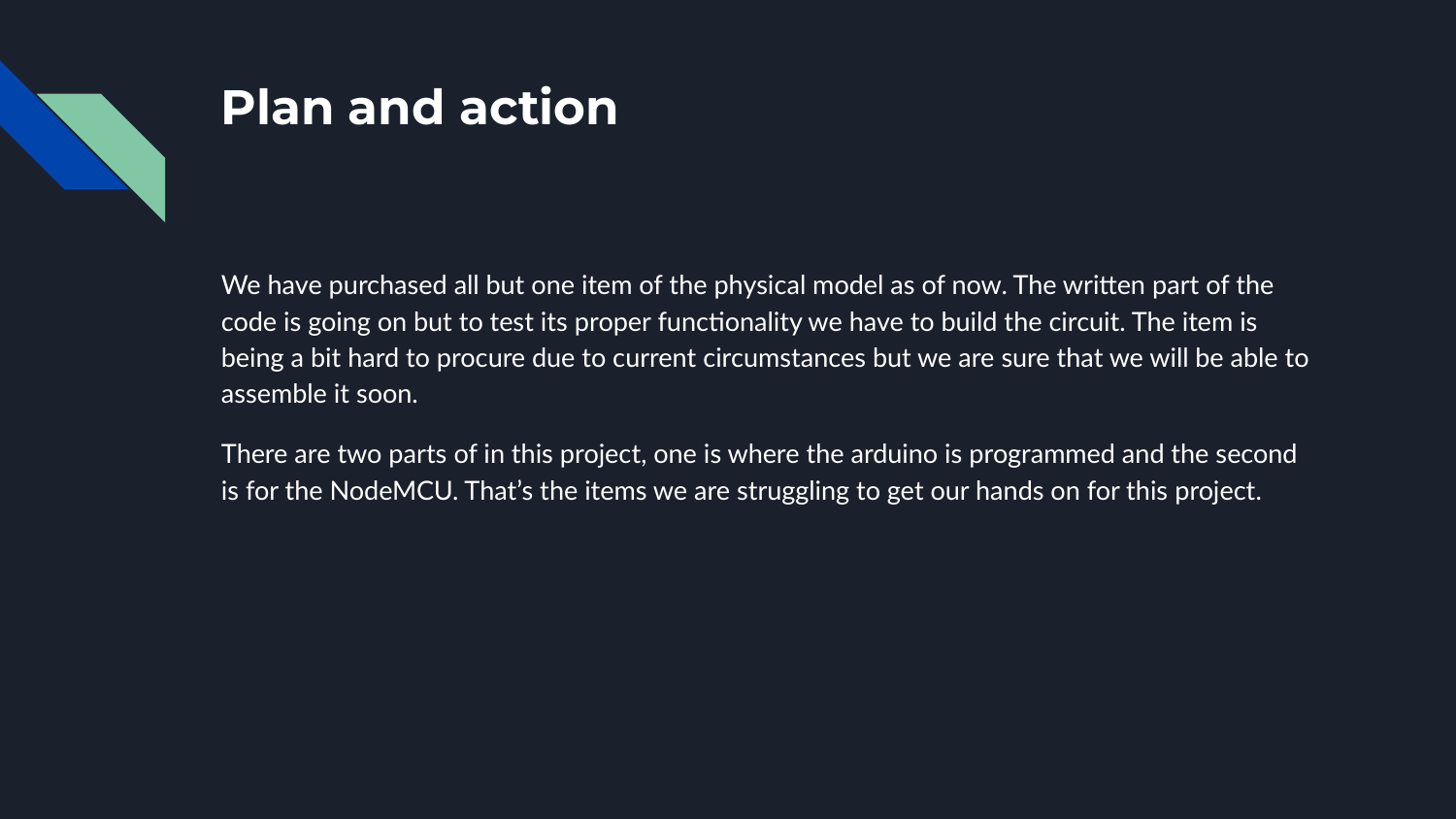

# Plan and action
We have purchased all but one item of the physical model as of now. The written part of the code is going on but to test its proper functionality we have to build the circuit. The item is being a bit hard to procure due to current circumstances but we are sure that we will be able to assemble it soon.
There are two parts of in this project, one is where the arduino is programmed and the second is for the NodeMCU. That’s the items we are struggling to get our hands on for this project.